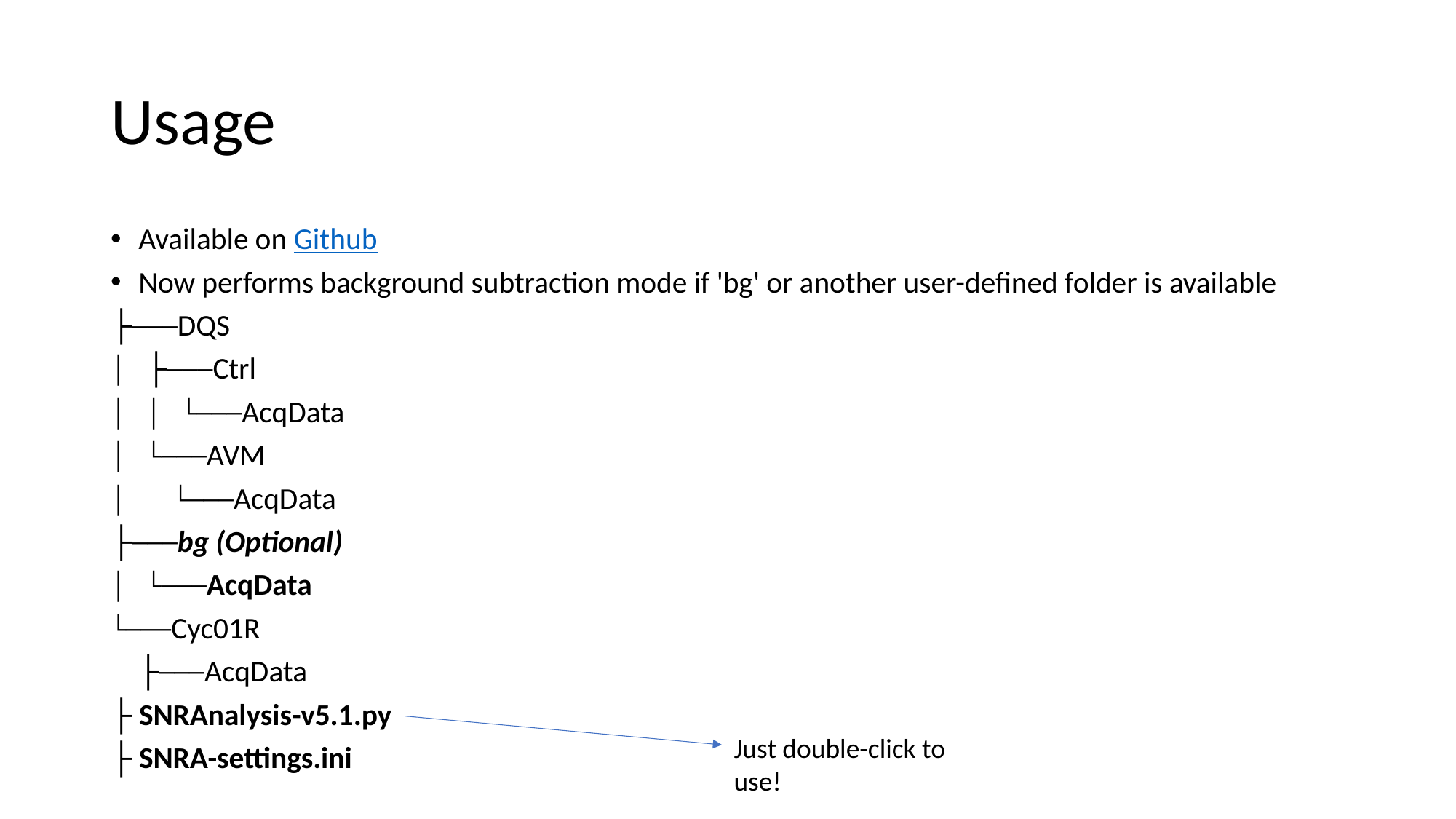

# Usage
Available on Github
Now performs background subtraction mode if 'bg' or another user-defined folder is available
├───DQS
│   ├───Ctrl
│   │   └───AcqData
│   └───AVM
│       └───AcqData
├───bg (Optional)
│   └───AcqData
└───Cyc01R
    ├───AcqData
├ SNRAnalysis-v5.1.py
├ SNRA-settings.ini

Just double-click to use!